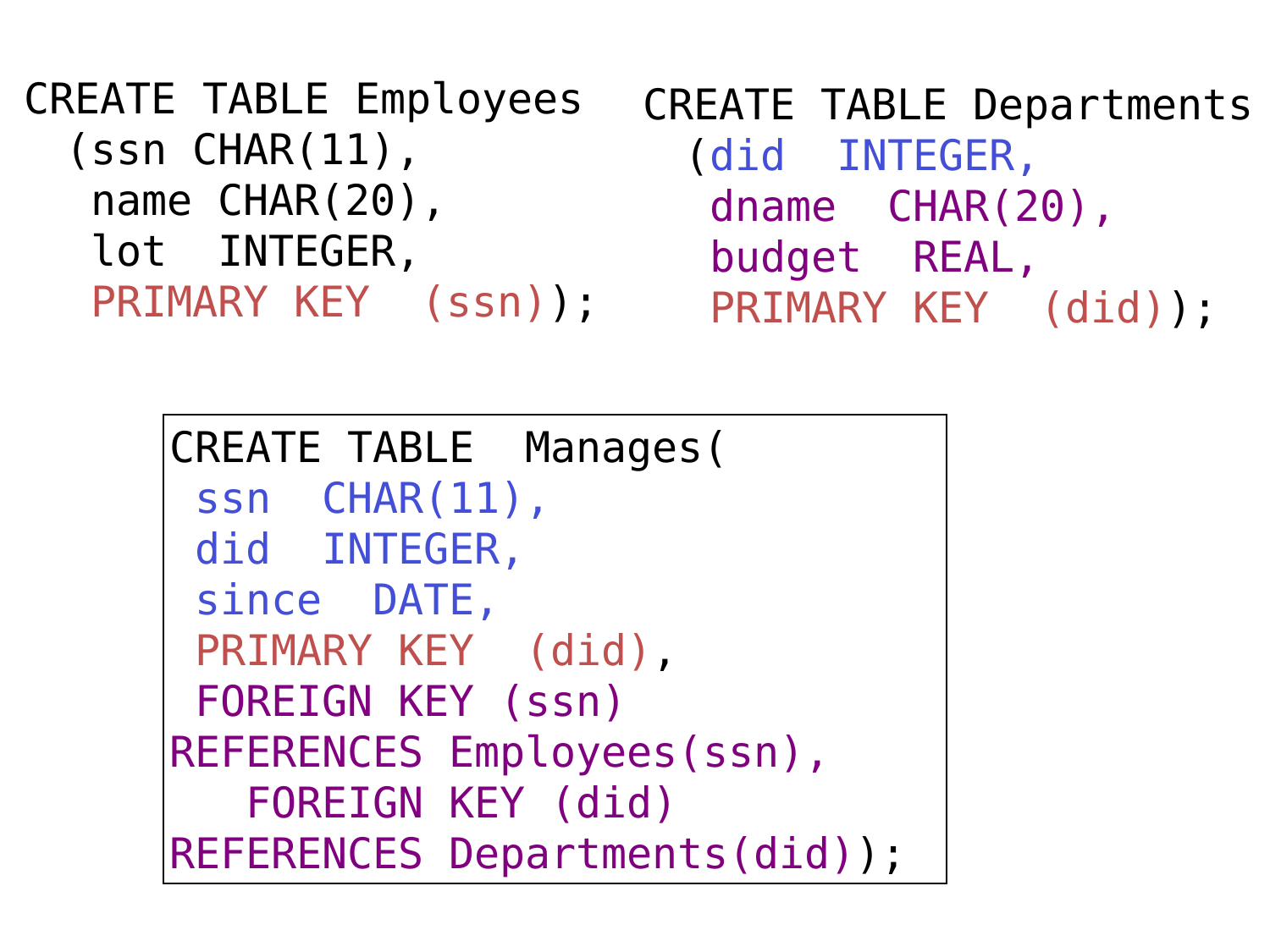

CREATE TABLE Employees
  (ssn CHAR(11),
   name CHAR(20),
   lot  INTEGER,
   PRIMARY KEY  (ssn));
 CREATE TABLE Departments
  (did  INTEGER,
   dname  CHAR(20),
   budget  REAL,
   PRIMARY KEY  (did));
CREATE TABLE  Manages(
 ssn  CHAR(11),
 did  INTEGER,
 since  DATE,
 PRIMARY KEY  (did),
 FOREIGN KEY (ssn)   REFERENCES Employees(ssn),
   FOREIGN KEY (did) REFERENCES Departments(did));